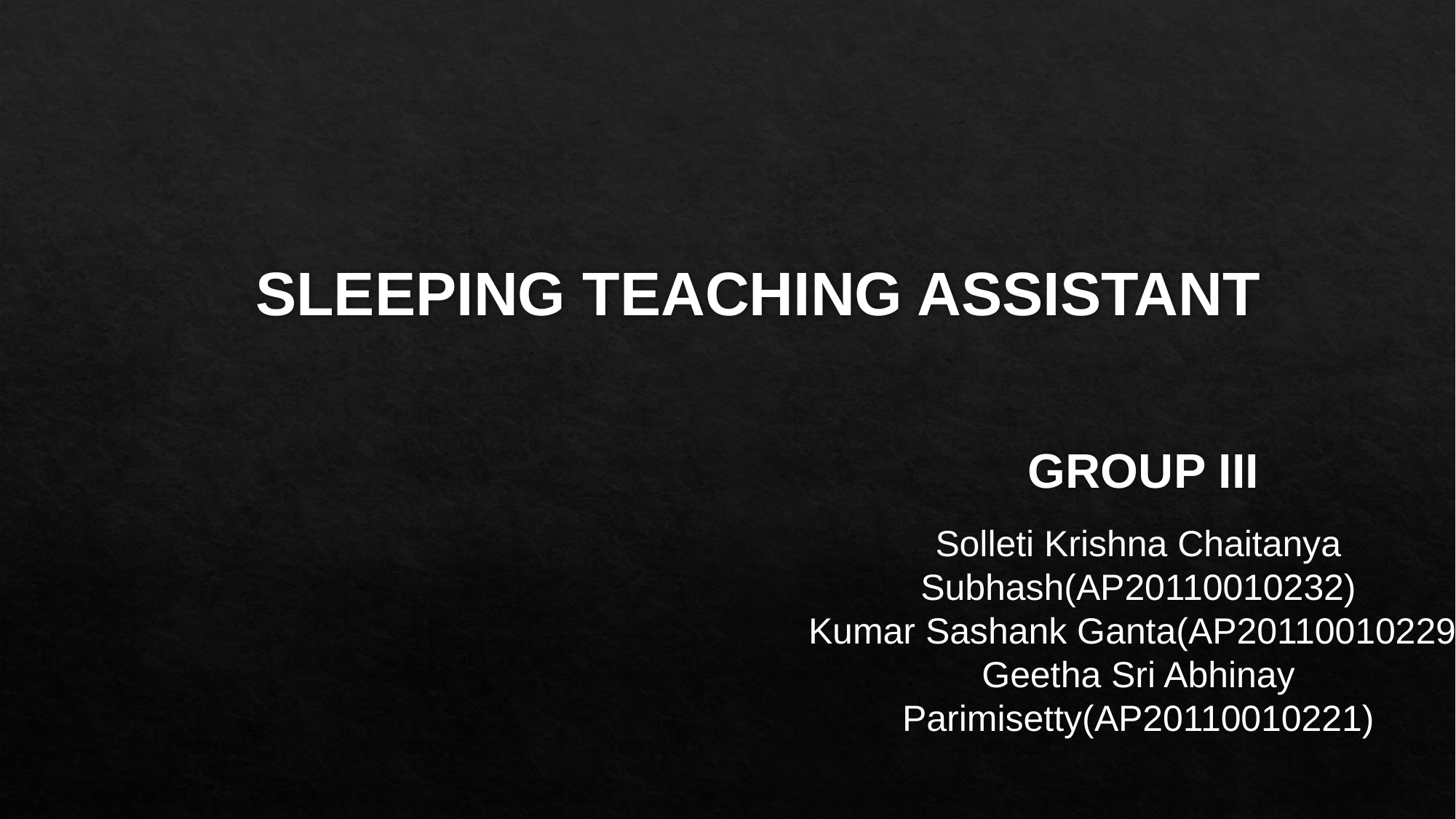

# SLEEPING TEACHING ASSISTANT
GROUP III
Solleti Krishna Chaitanya Subhash(AP20110010232)
Kumar Sashank Ganta(AP20110010229)
Geetha Sri Abhinay Parimisetty(AP20110010221)